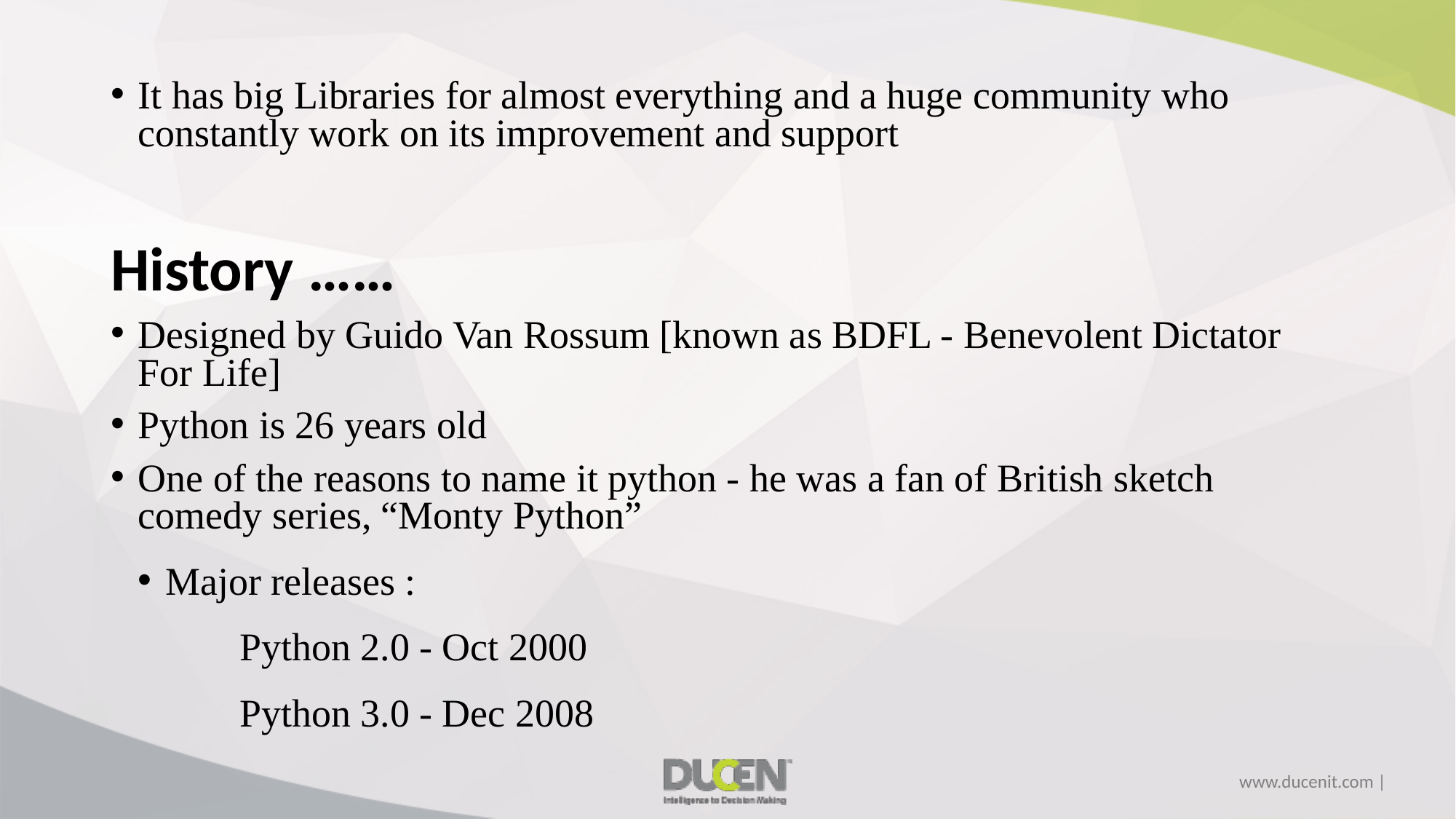

It has big Libraries for almost everything and a huge community who constantly work on its improvement and support

History ……
Designed by Guido Van Rossum [known as BDFL - Benevolent Dictator For Life]
Python is 26 years old
One of the reasons to name it python - he was a fan of British sketch comedy series, “Monty Python”
Major releases :
  Python 2.0 - Oct 2000
  Python 3.0 - Dec 2008